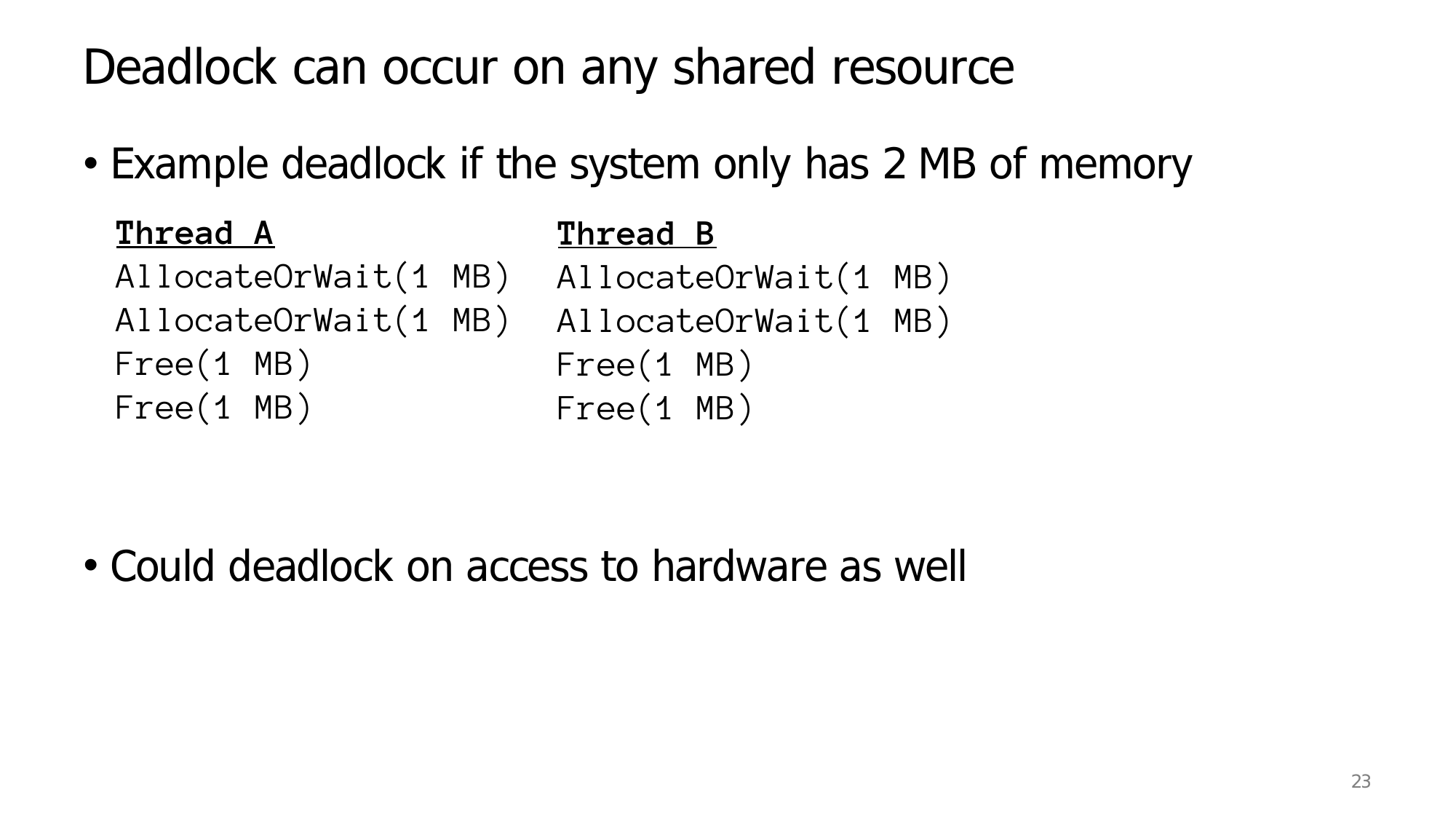

# Deadlock can occur on any shared resource
Example deadlock if the system only has 2 MB of memory

Could deadlock on access to hardware as well
Thread A
AllocateOrWait(1 MB)
AllocateOrWait(1 MB)
Free(1 MB)
Free(1 MB)
Thread B
AllocateOrWait(1 MB)
AllocateOrWait(1 MB)
Free(1 MB)
Free(1 MB)
23